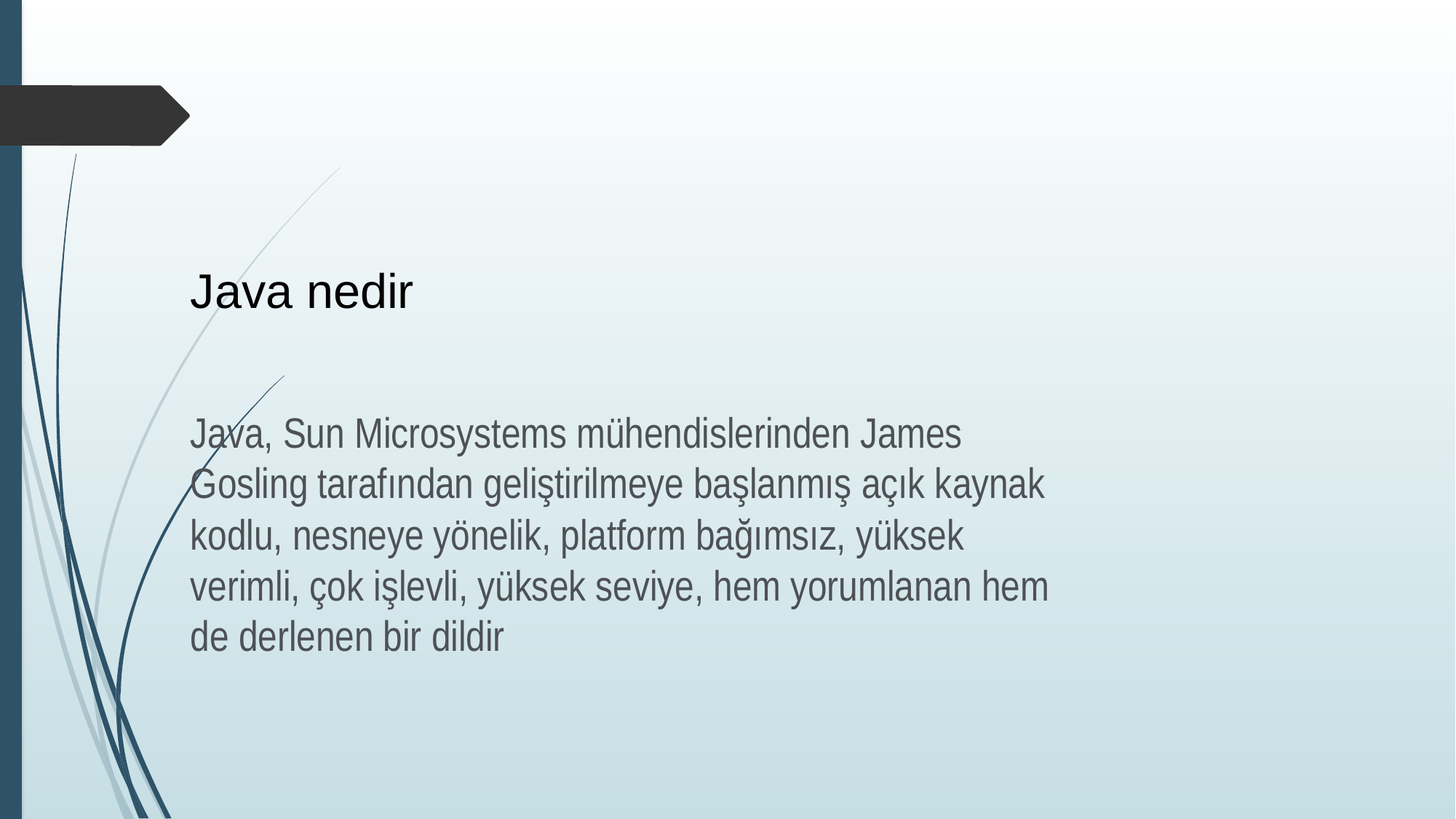

Java nedir
Java, Sun Microsystems mühendislerinden James Gosling tarafından geliştirilmeye başlanmış açık kaynak kodlu, nesneye yönelik, platform bağımsız, yüksek verimli, çok işlevli, yüksek seviye, hem yorumlanan hem de derlenen bir dildir